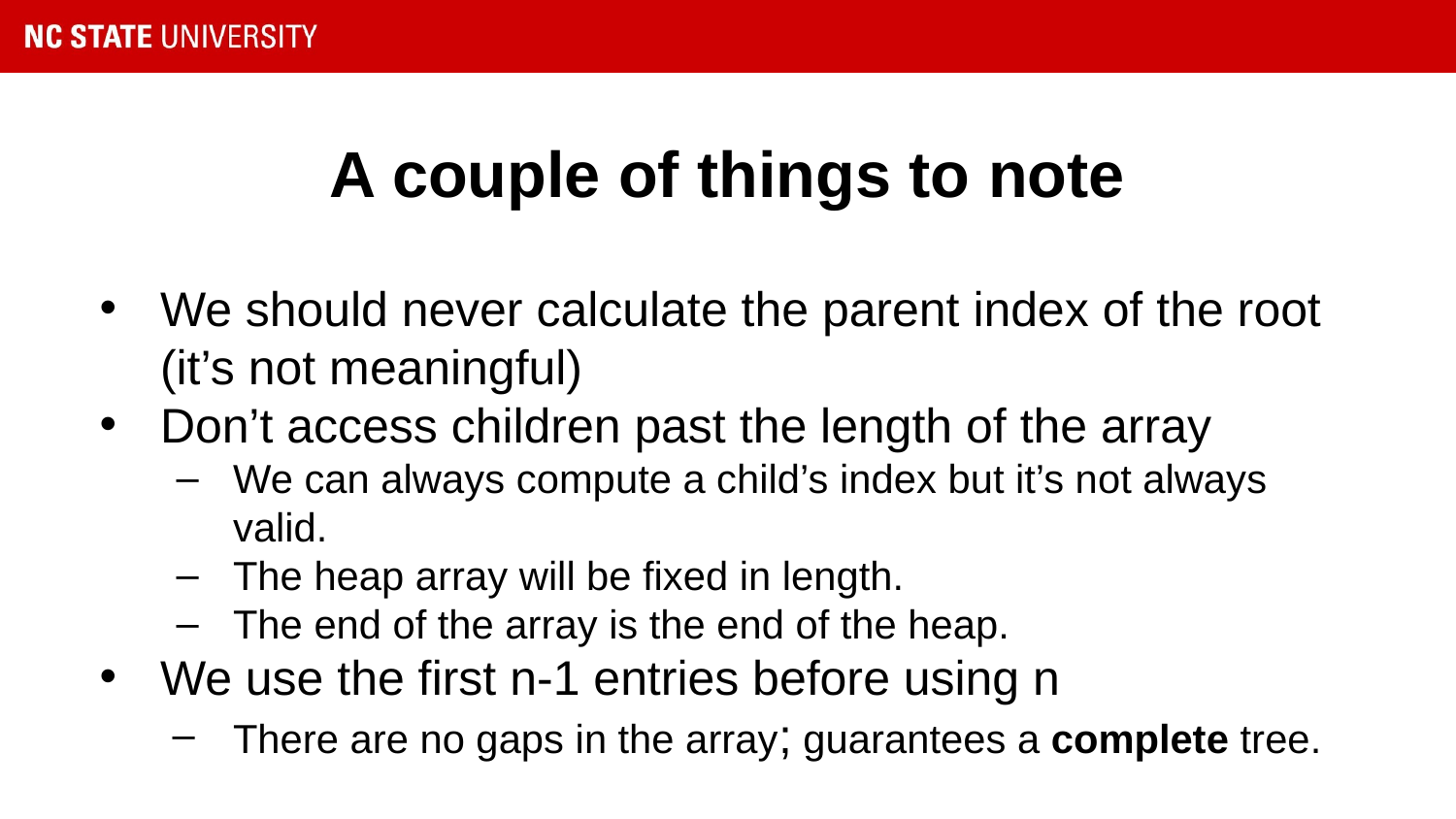

# A couple of things to note
We should never calculate the parent index of the root (it’s not meaningful)
Don’t access children past the length of the array
We can always compute a child’s index but it’s not always valid.
The heap array will be fixed in length.
The end of the array is the end of the heap.
We use the first n-1 entries before using n
There are no gaps in the array; guarantees a complete tree.